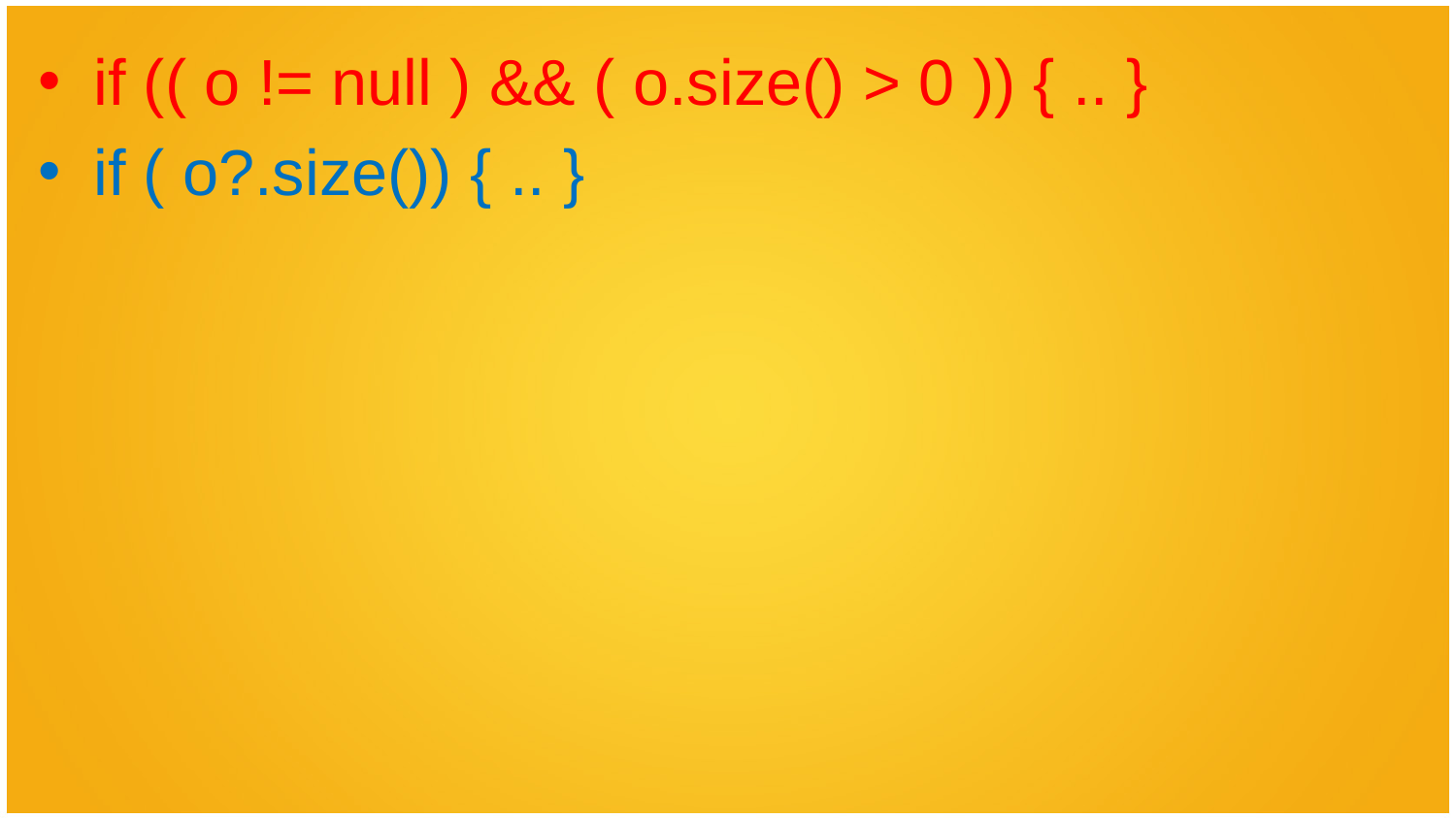

if (( o != null ) && ( o.size() > 0 )) { .. }
if ( o?.size()) { .. }